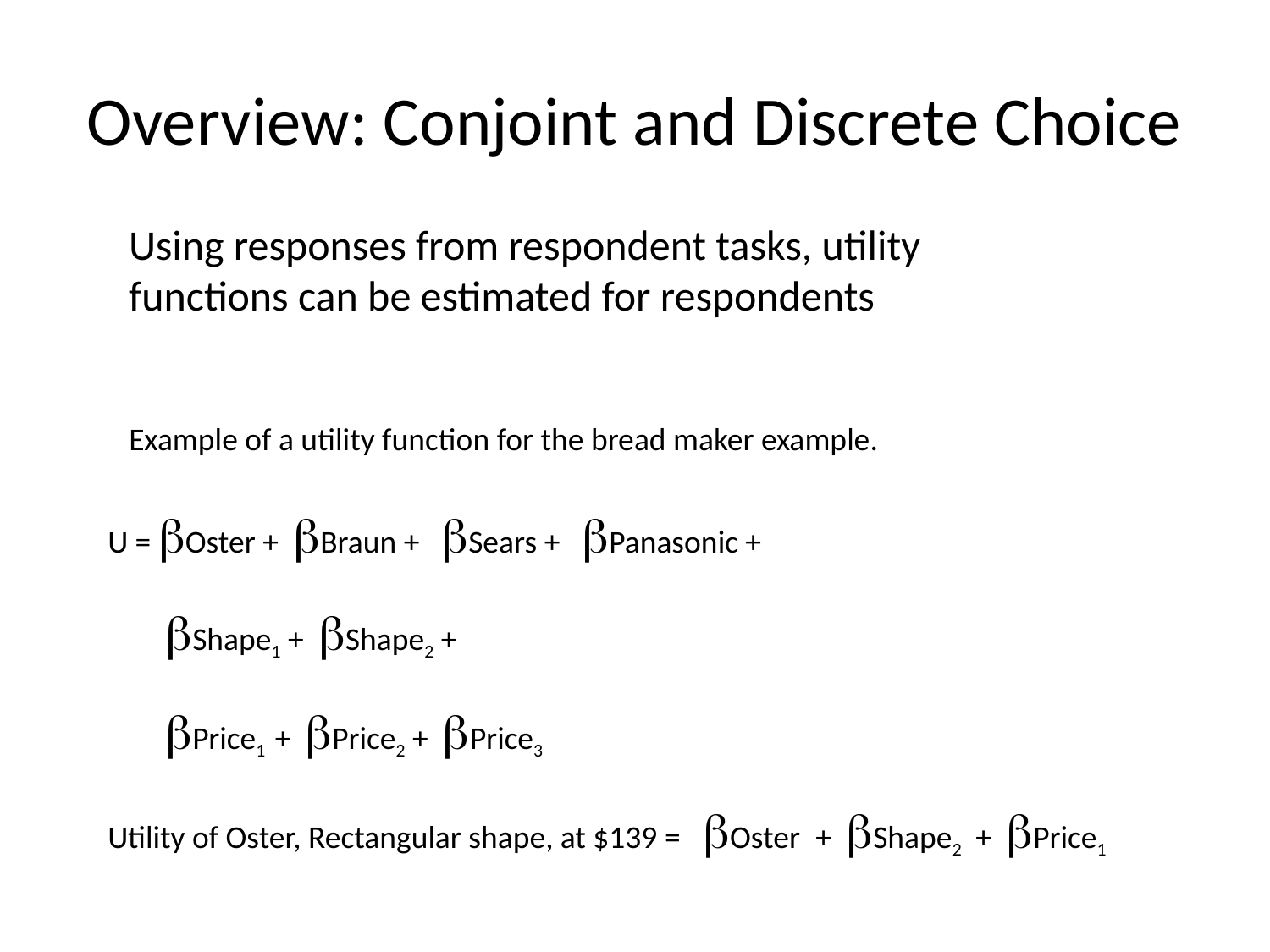

# Overview: Conjoint and Discrete Choice
Using responses from respondent tasks, utility functions can be estimated for respondents

Example of a utility function for the bread maker example.
U = βOster +  βBraun +   βSears +   βPanasonic +

        βShape1 +  βShape2 +

        βPrice1 +  βPrice2 +  βPrice3

Utility of Oster, Rectangular shape, at $139 =   βOster   +  βShape2  +  βPrice1